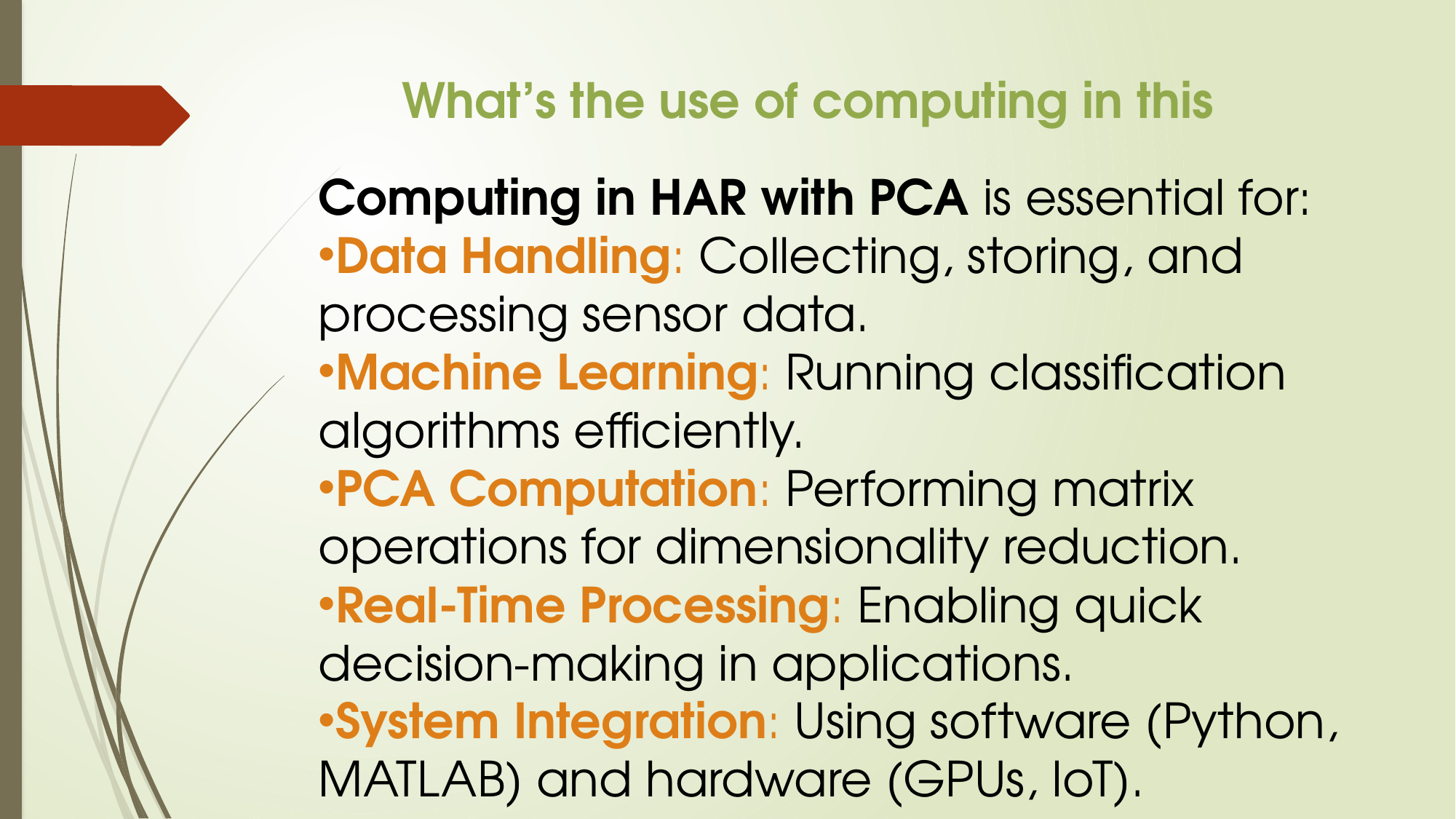

What’s the use of computing in this
Computing in HAR with PCA is essential for:
Data Handling: Collecting, storing, and processing sensor data.
Machine Learning: Running classification algorithms efficiently.
PCA Computation: Performing matrix operations for dimensionality reduction.
Real-Time Processing: Enabling quick decision-making in applications.
System Integration: Using software (Python, MATLAB) and hardware (GPUs, IoT).